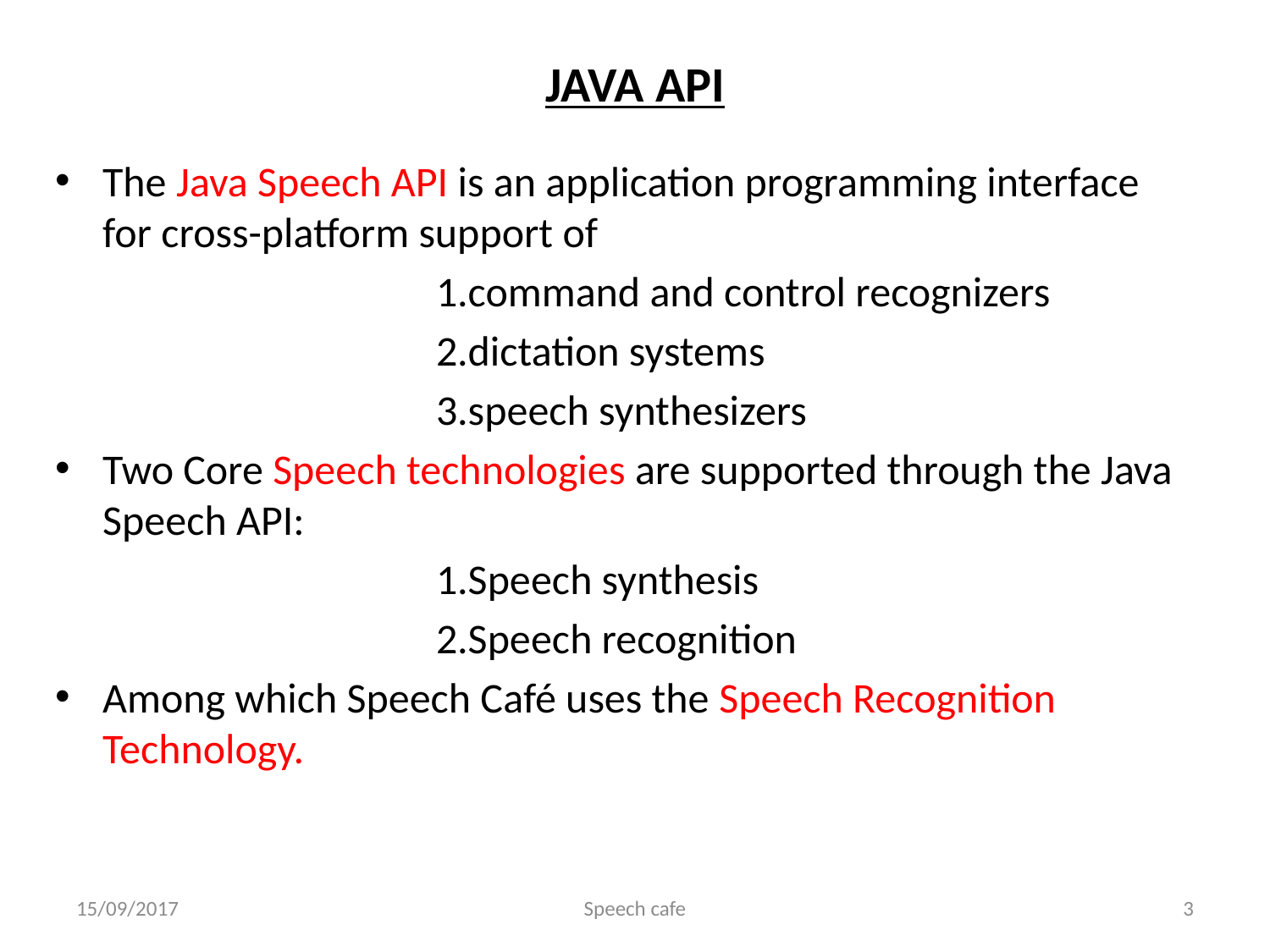

# JAVA API
The Java Speech API is an application programming interface for cross-platform support of
			1.command and control recognizers
			2.dictation systems
			3.speech synthesizers
Two Core Speech technologies are supported through the Java Speech API:
			1.Speech synthesis
			2.Speech recognition
Among which Speech Café uses the Speech Recognition Technology.
15/09/2017
Speech cafe
3